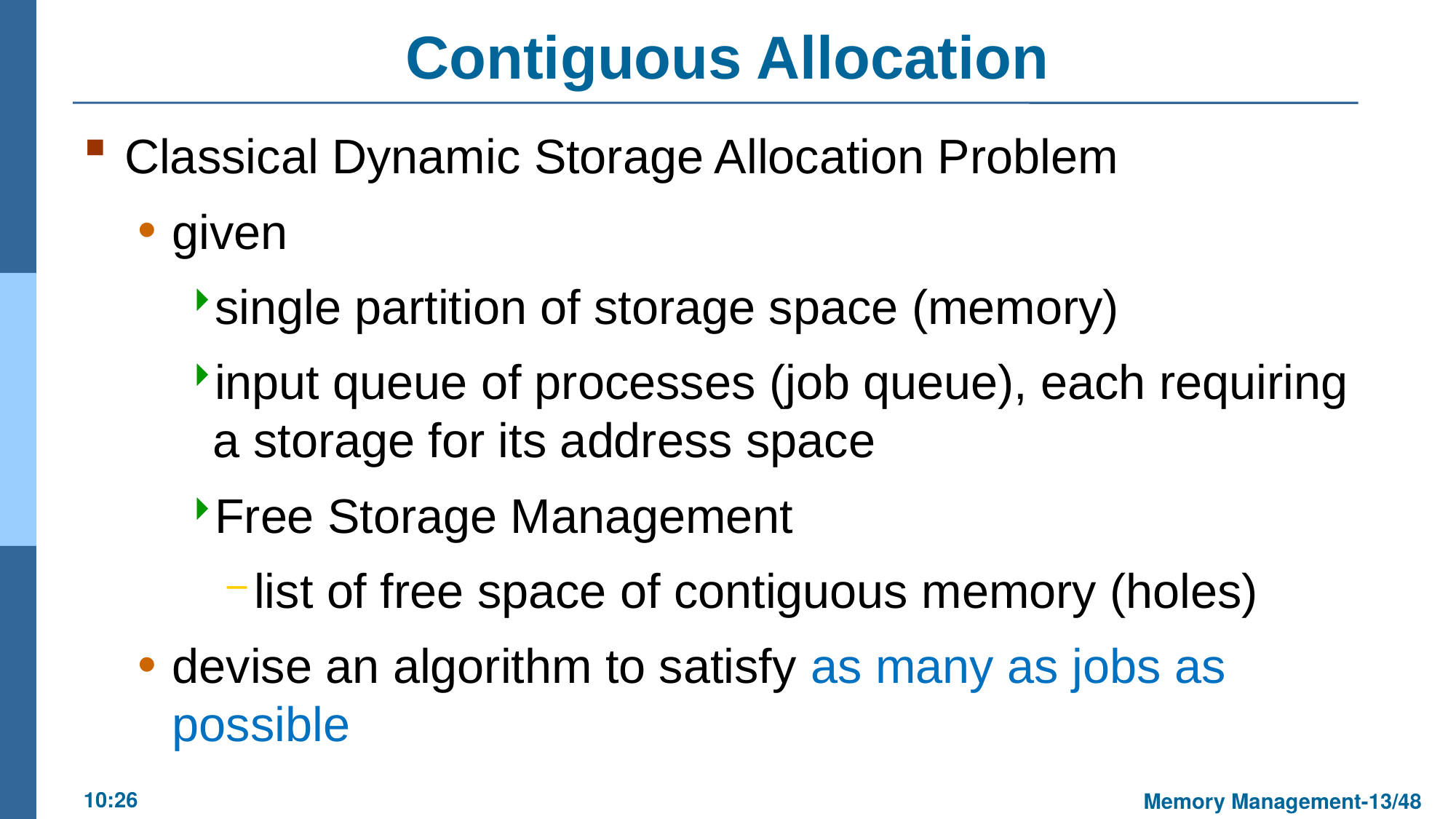

# Contiguous Allocation
Classical Dynamic Storage Allocation Problem
given
single partition of storage space (memory)
input queue of processes (job queue), each requiring a storage for its address space
Free Storage Management
list of free space of contiguous memory (holes)
devise an algorithm to satisfy as many as jobs as possible